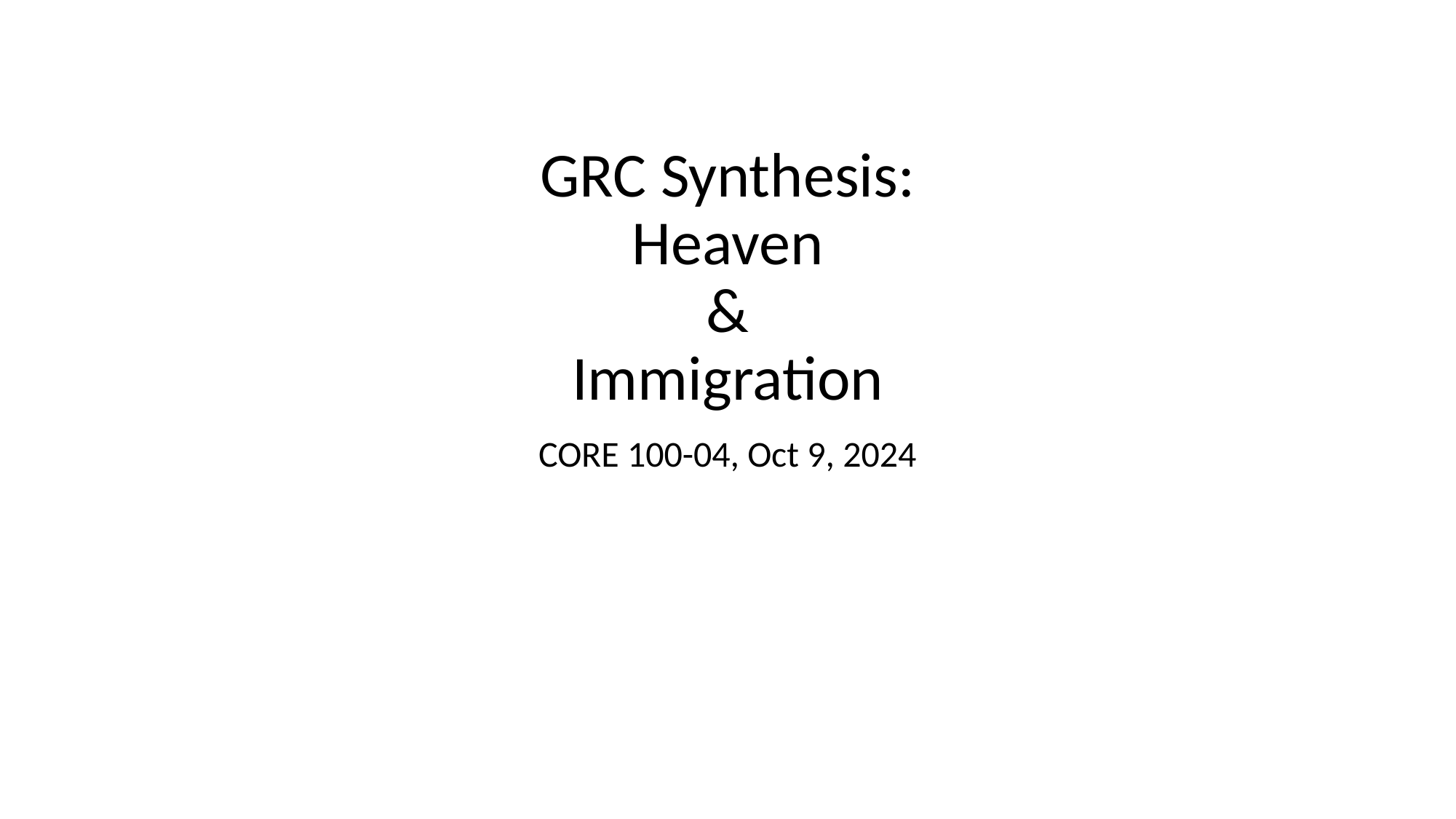

# GRC Synthesis: Heaven & Immigration
CORE 100-04, Oct 9, 2024